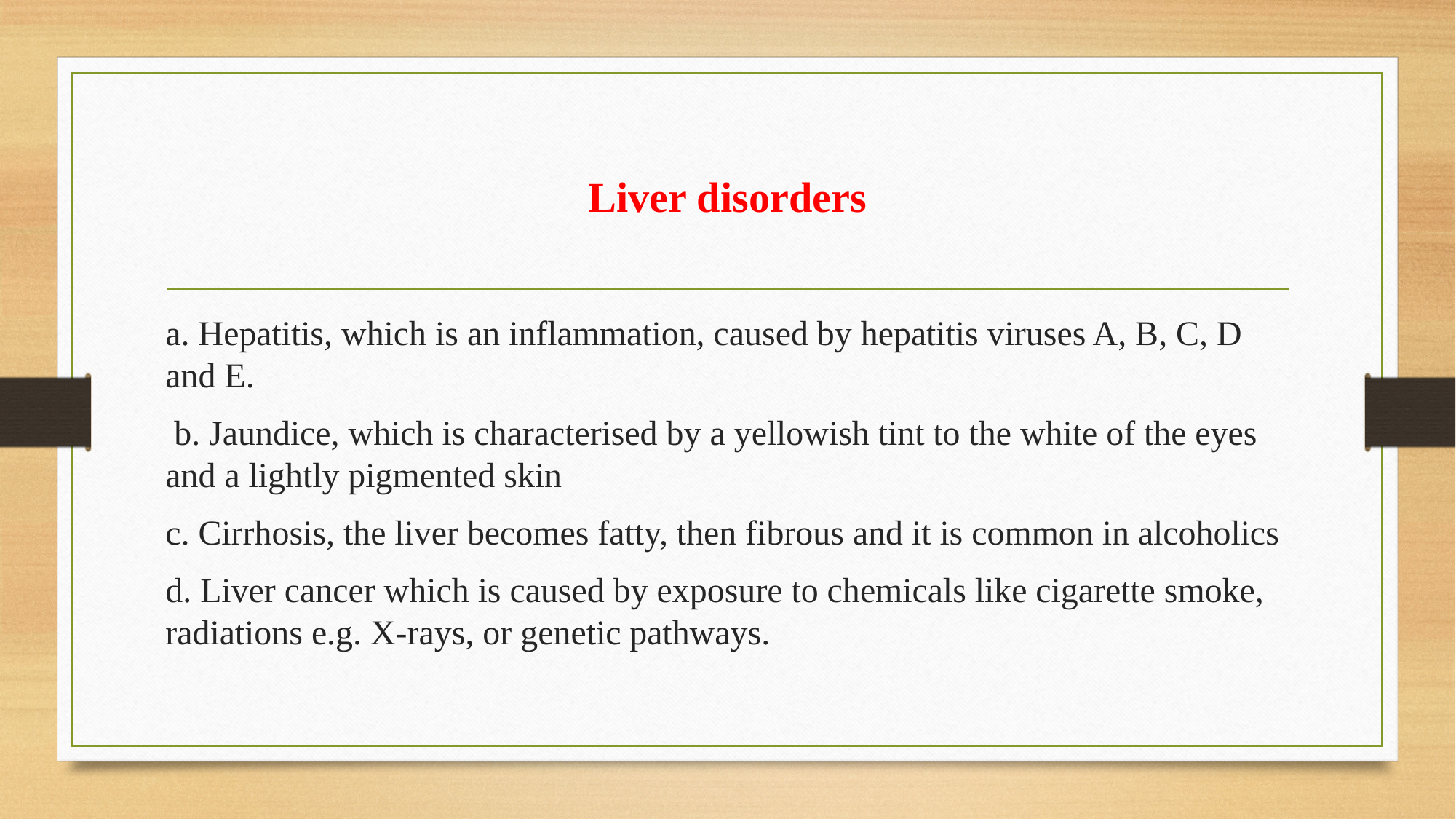

# Liver disorders
a. Hepatitis, which is an inflammation, caused by hepatitis viruses A, B, C, D and E.
 b. Jaundice, which is characterised by a yellowish tint to the white of the eyes and a lightly pigmented skin
c. Cirrhosis, the liver becomes fatty, then fibrous and it is common in alcoholics
d. Liver cancer which is caused by exposure to chemicals like cigarette smoke, radiations e.g. X-rays, or genetic pathways.